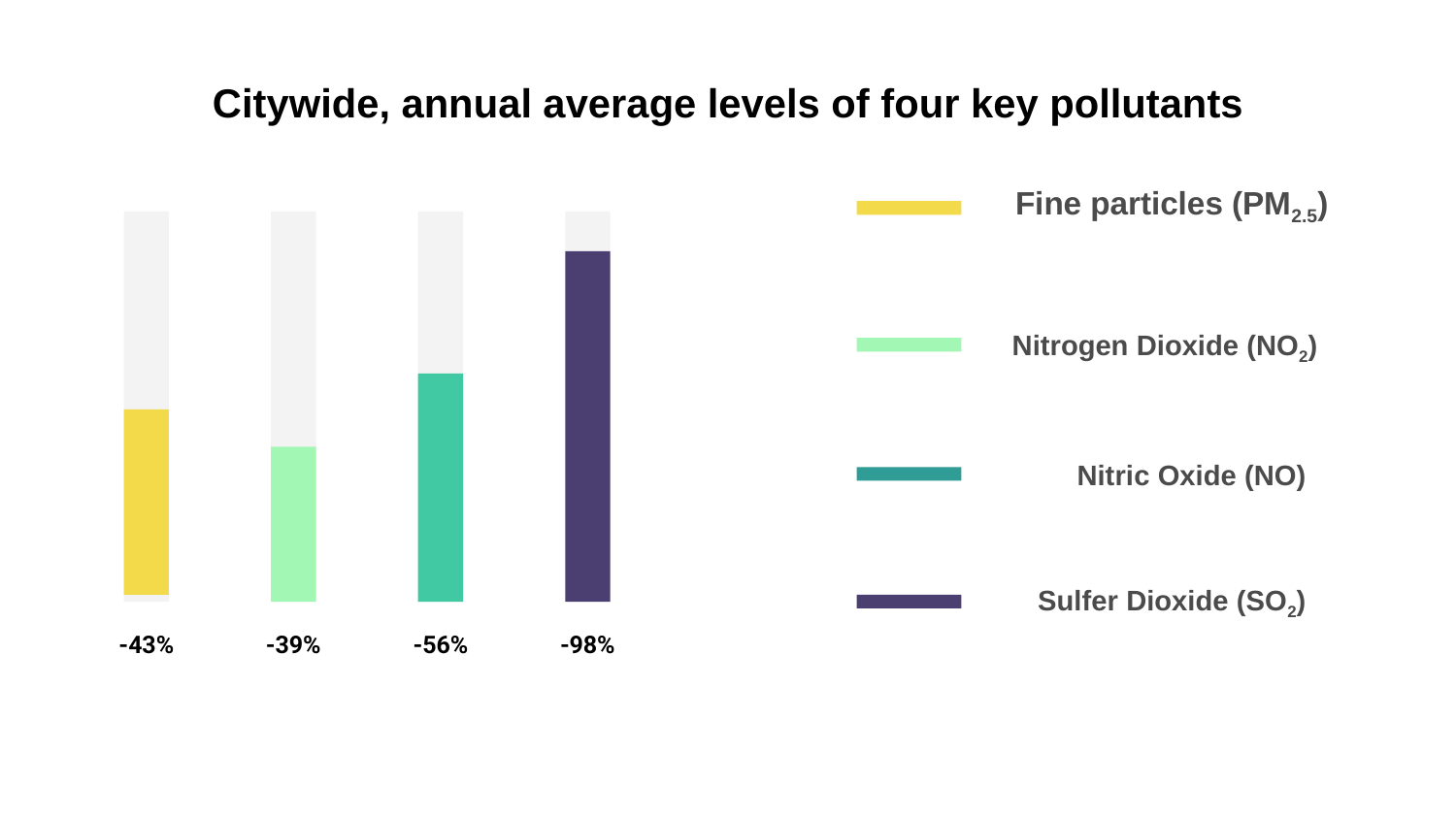

# Citywide, annual average levels of four key pollutants
Fine particles (PM2.5)

Nitrogen Dioxide (NO2)

Nitric Oxide (NO)

Sulfer Dioxide (SO2)

-43%
-39%
-56%
-98%